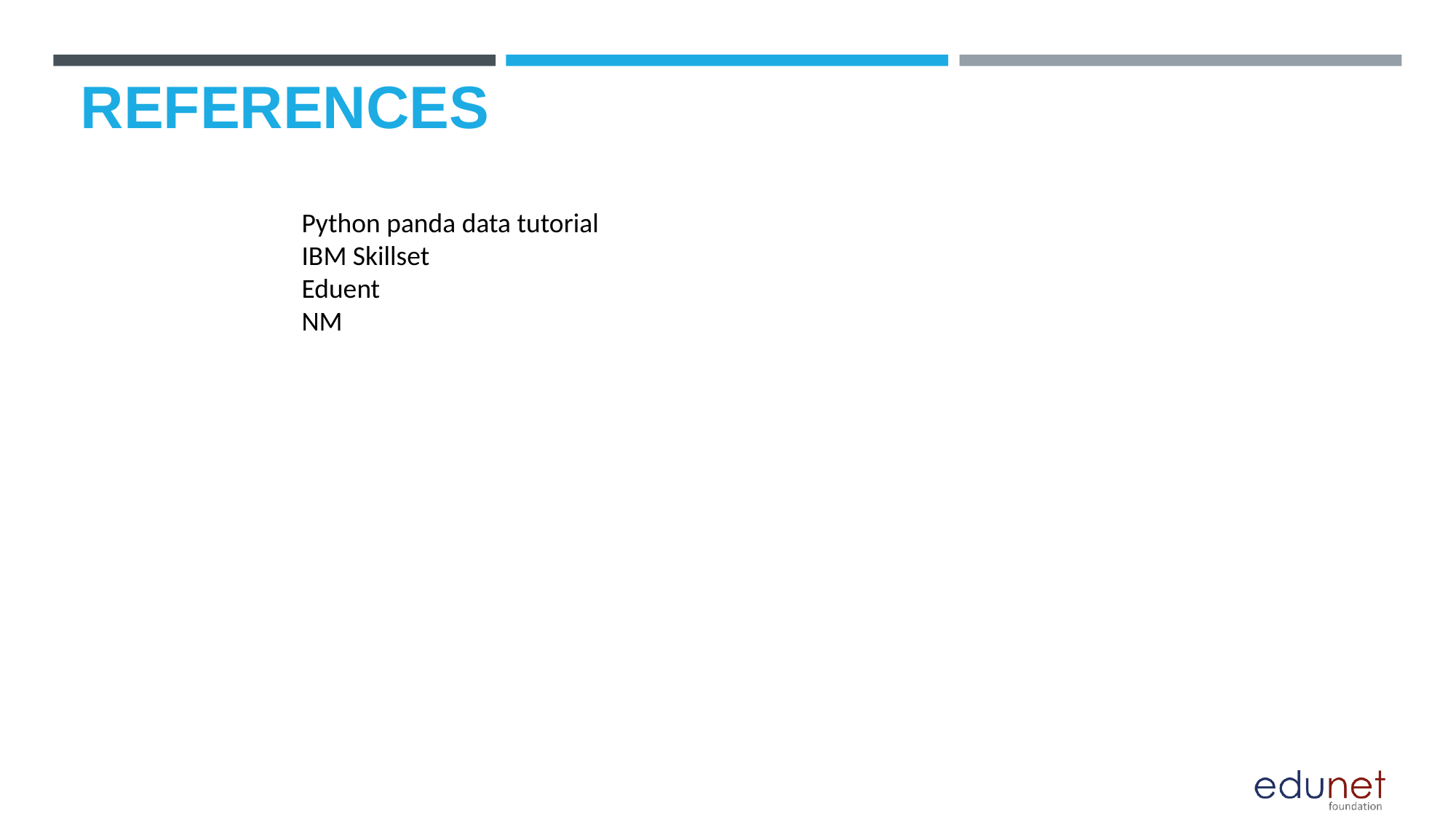

# REFERENCES
Python panda data tutorial
IBM Skillset
Eduent
NM